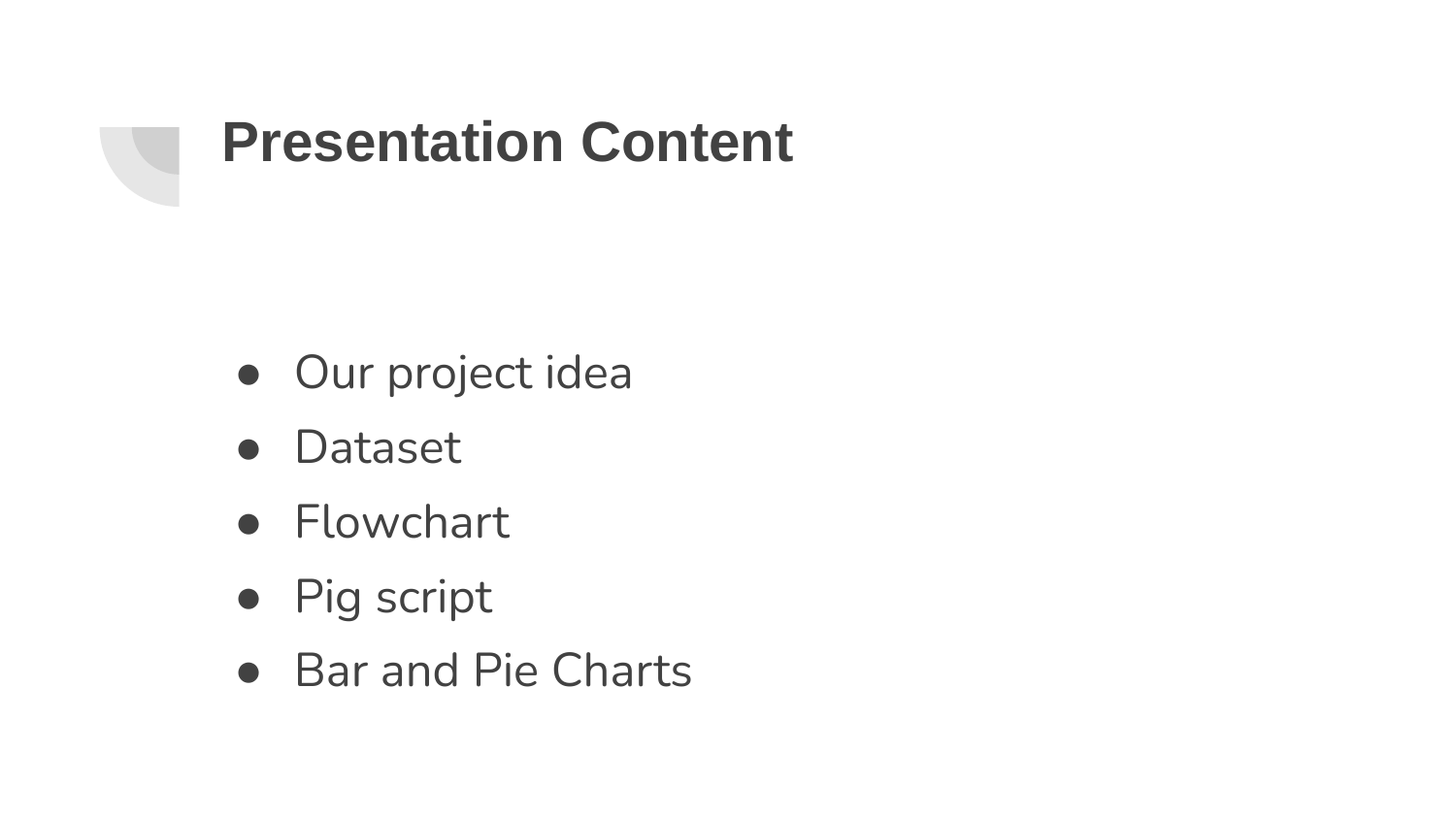

# Presentation Content
Our project idea
Dataset
Flowchart
Pig script
Bar and Pie Charts